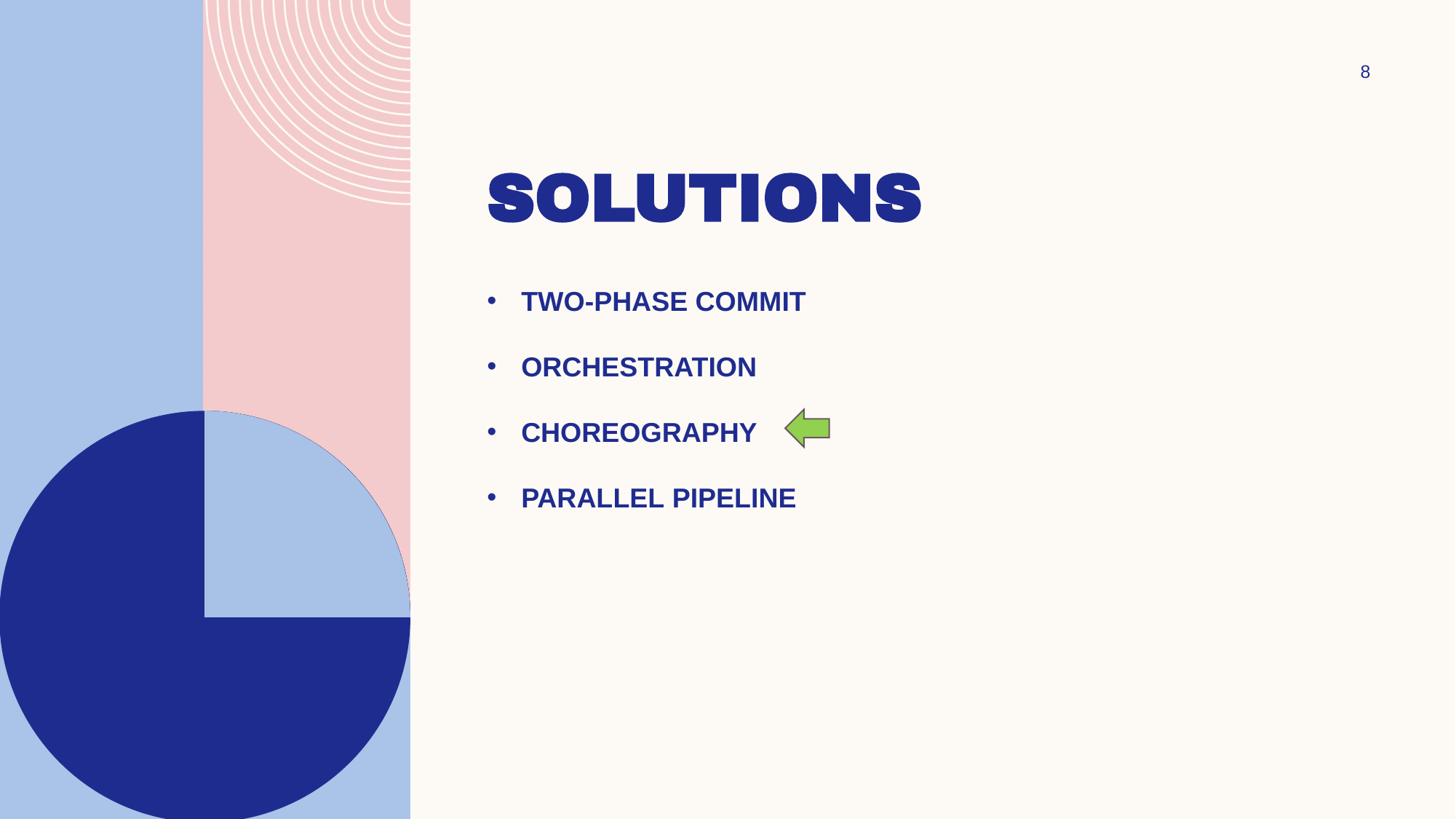

8
# Solutions
Two-phase commit

Orchestration

Choreography

PARALLEL PIPELINE